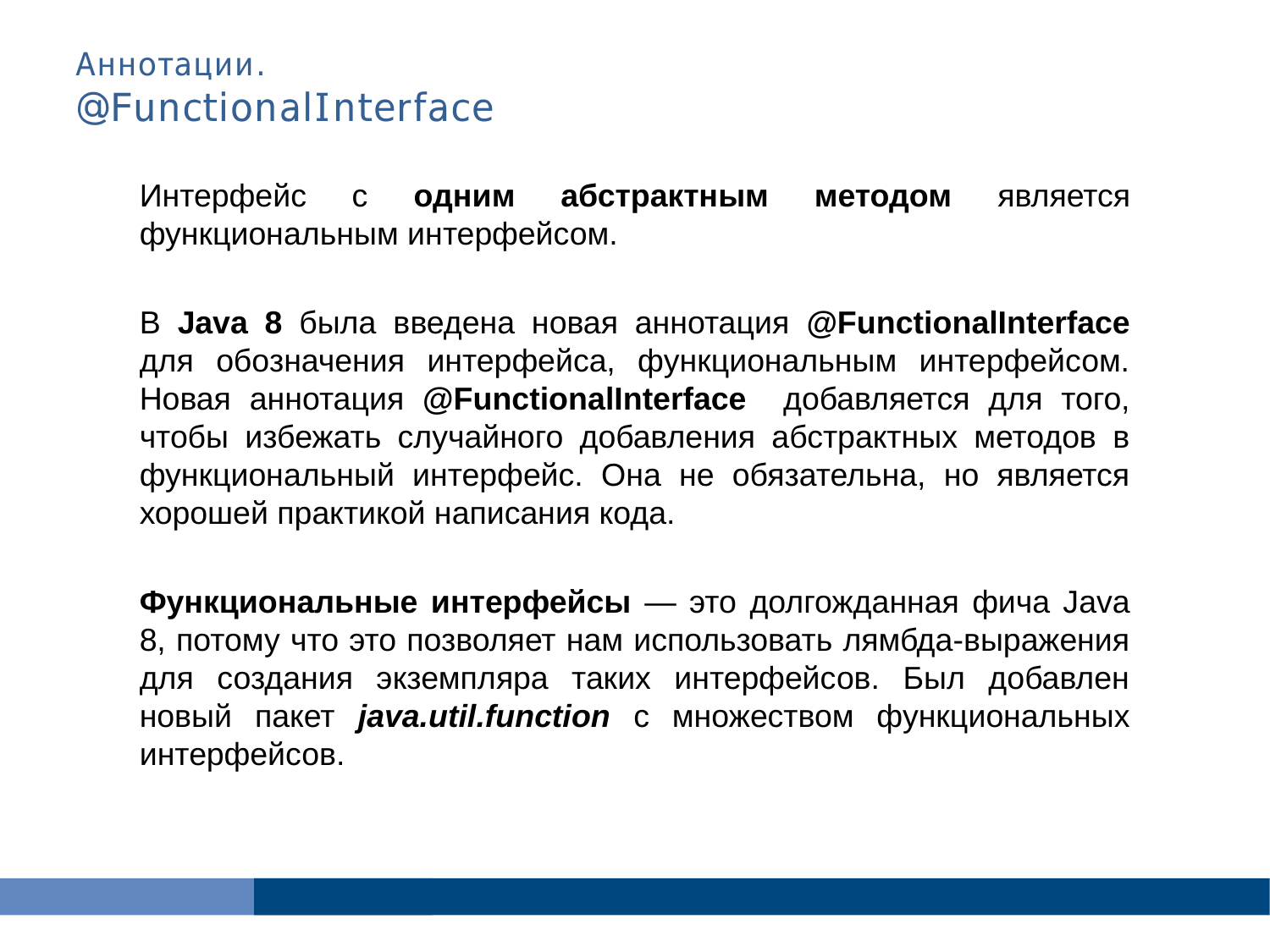

Аннотации.
@FunctionalInterface
Интерфейс с одним абстрактным методом является функциональным интерфейсом.

В Java 8 была введена новая аннотация @FunctionalInterface для обозначения интерфейса, функциональным интерфейсом. Новая аннотация @FunctionalInterface  добавляется для того, чтобы избежать случайного добавления абстрактных методов в функциональный интерфейс. Она не обязательна, но является хорошей практикой написания кода.

Функциональные интерфейсы — это долгожданная фича Java 8, потому что это позволяет нам использовать лямбда-выражения для создания экземпляра таких интерфейсов. Был добавлен новый пакет java.util.function с множеством функциональных интерфейсов.